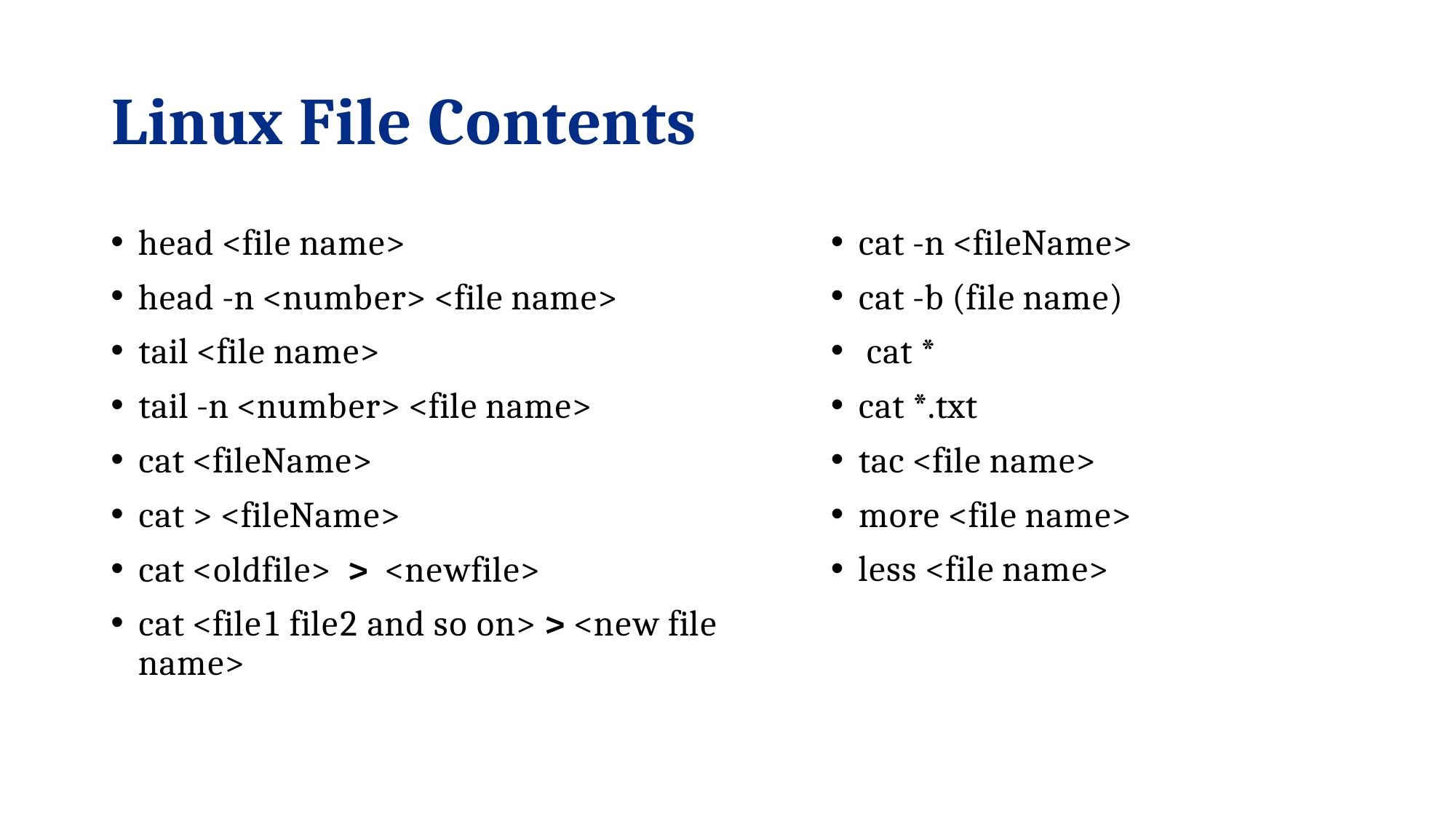

# Linux File Contents
head <file name>
head -n <number> <file name>
tail <file name>
tail -n <number> <file name>
cat <fileName>
cat > <fileName>
cat <oldfile>  >  <newfile>
cat <file1 file2 and so on> > <new file name>
cat -n <fileName>
cat -b (file name)
 cat *
cat *.txt
tac <file name>
more <file name>
less <file name>